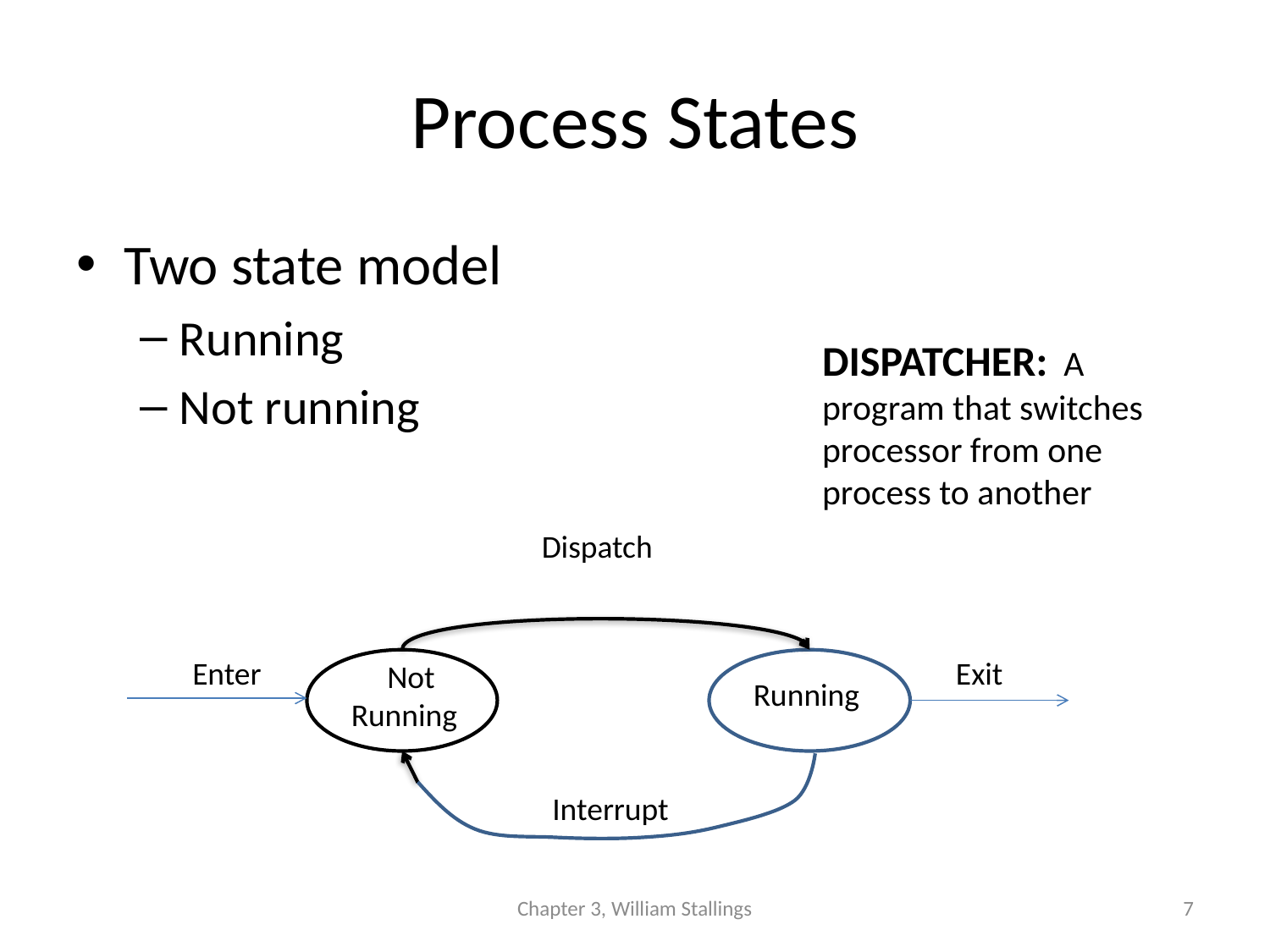

# Process States
Two state model
Running
Not running

DISPATCHER:  A program that switches processor from one process to another
Dispatch
Enter
Exit

     Not Running
Running

Interrupt
Chapter 3, William Stallings
7